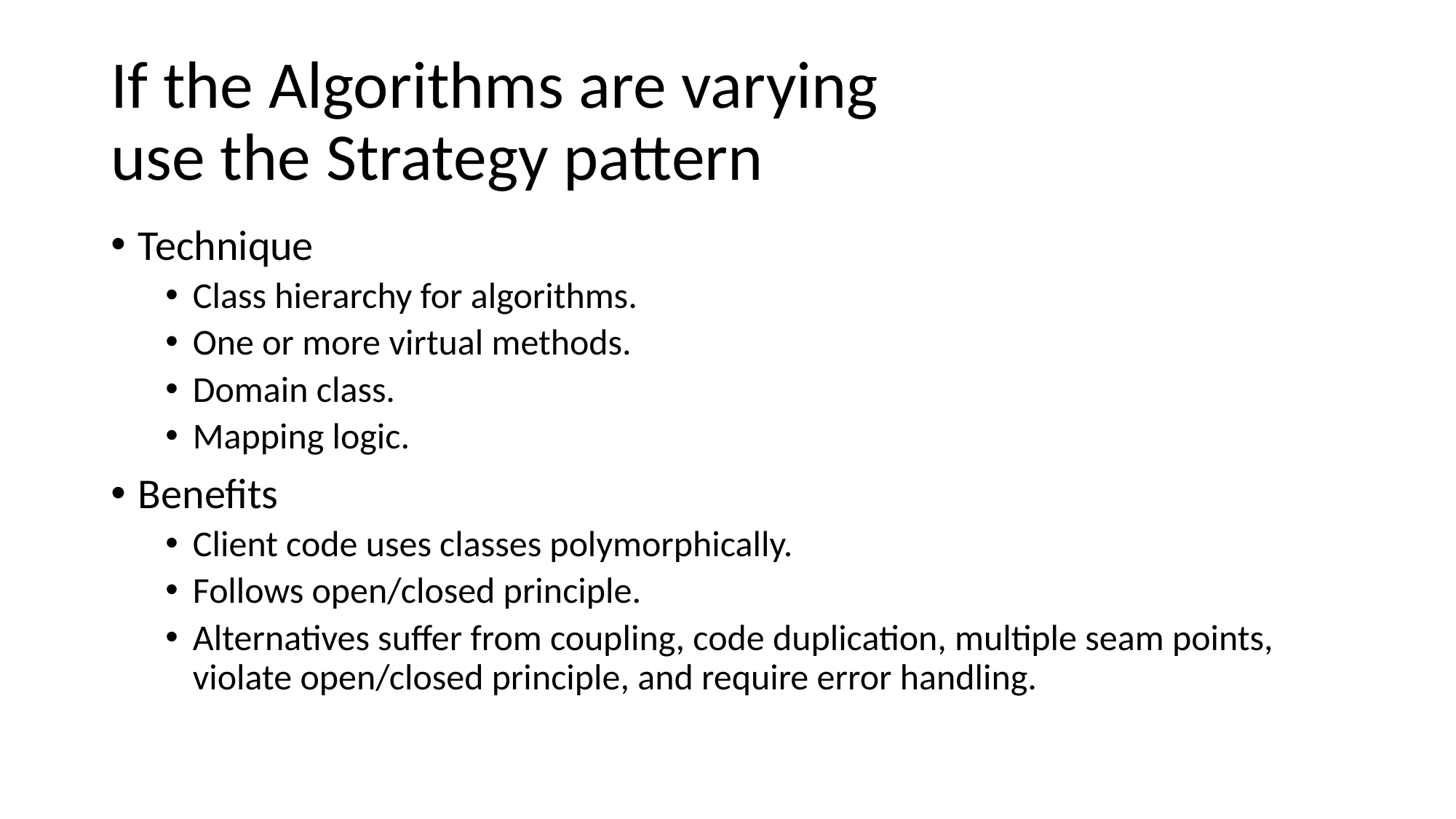

# If the Algorithms are varying use the Strategy pattern
Technique
Class hierarchy for algorithms.
One or more virtual methods.
Domain class.
Mapping logic.
Benefits
Client code uses classes polymorphically.
Follows open/closed principle.
Alternatives suffer from coupling, code duplication, multiple seam points, violate open/closed principle, and require error handling.